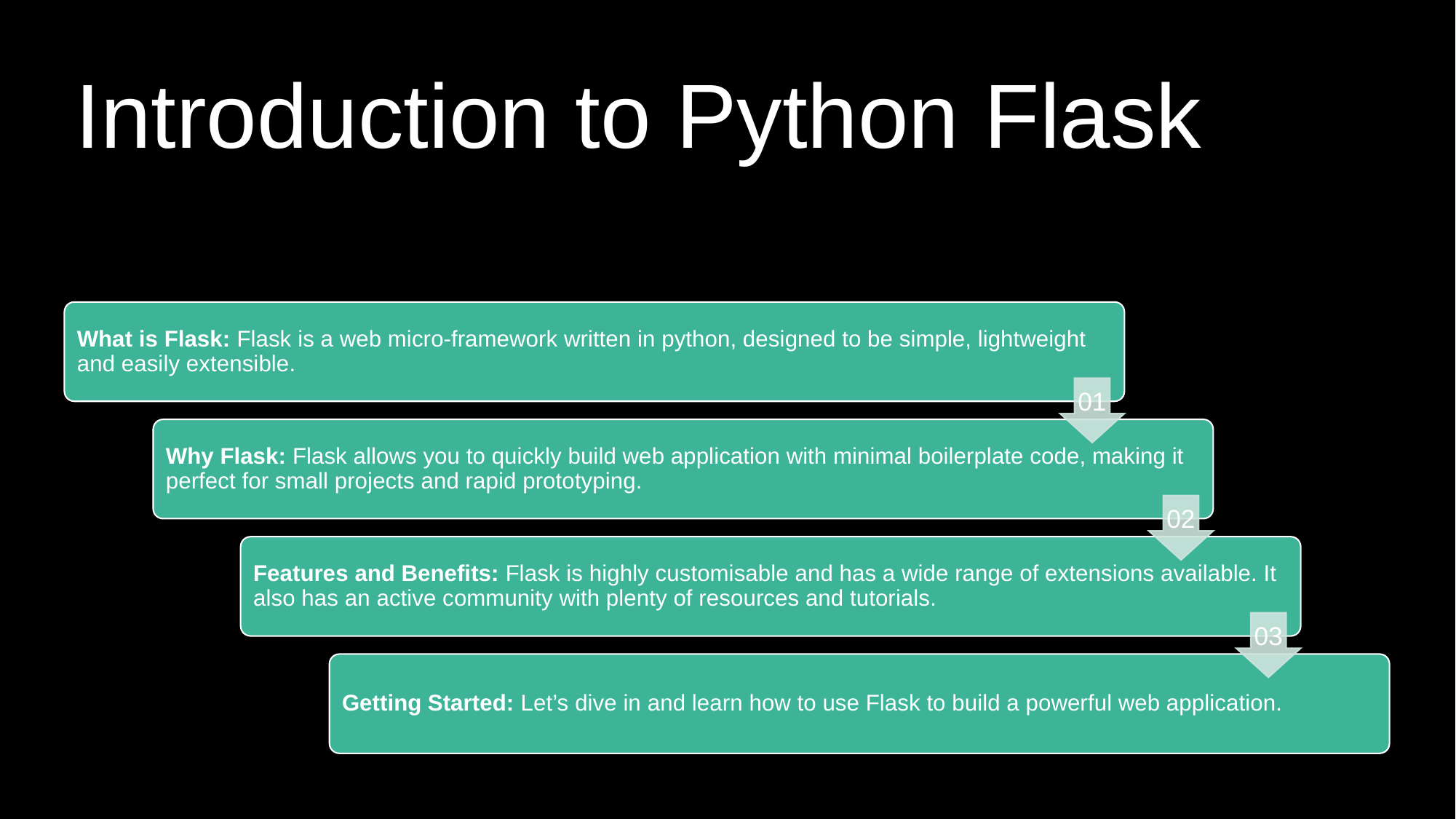

# Introduction to Python Flask
What is Flask: Flask is a web micro-framework written in python, designed to be simple, lightweight and easily extensible.
Why Flask: Flask allows you to quickly build web application with minimal boilerplate code, making it perfect for small projects and rapid prototyping.
Features and Benefits: Flask is highly customisable and has a wide range of extensions available. It also has an active community with plenty of resources and tutorials.
Getting Started: Let’s dive in and learn how to use Flask to build a powerful web application.
01
02
03